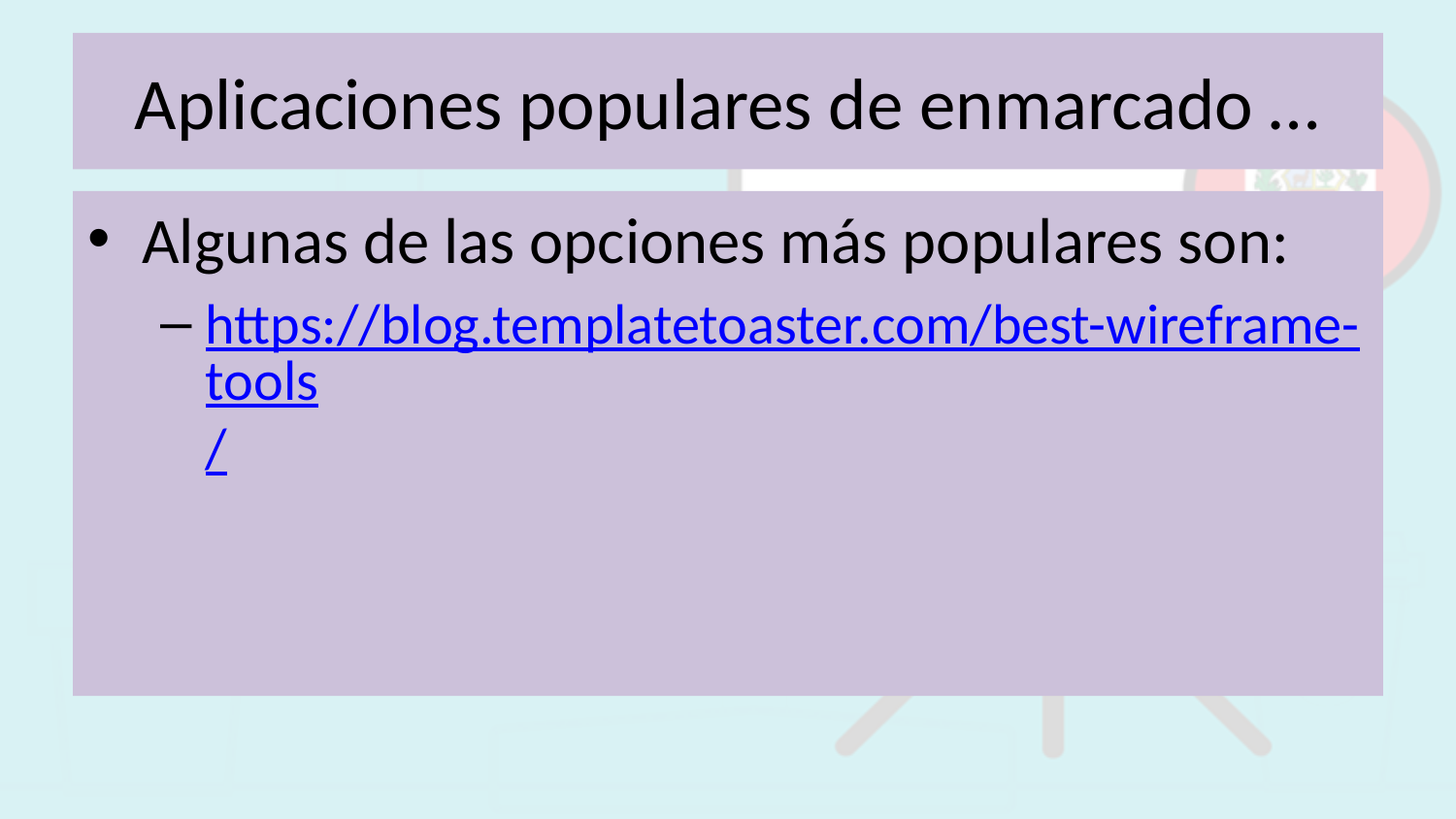

# Aplicaciones populares de enmarcado …
Algunas de las opciones más populares son:
https://blog.templatetoaster.com/best-wireframe-tools/